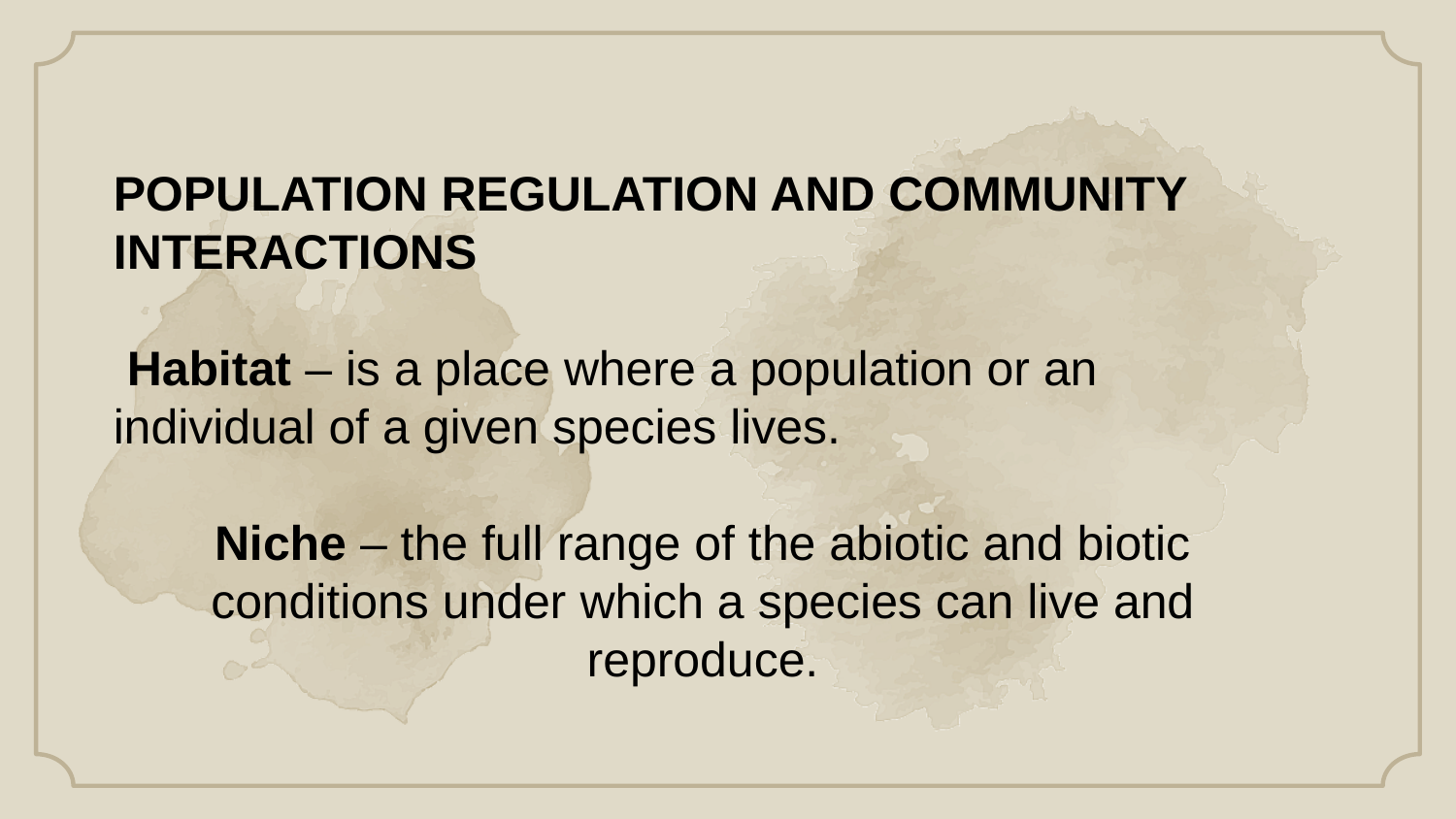

# POPULATION REGULATION AND COMMUNITY INTERACTIONS

 Habitat – is a place where a population or an individual of a given species lives.

Niche – the full range of the abiotic and biotic conditions under which a species can live and reproduce.